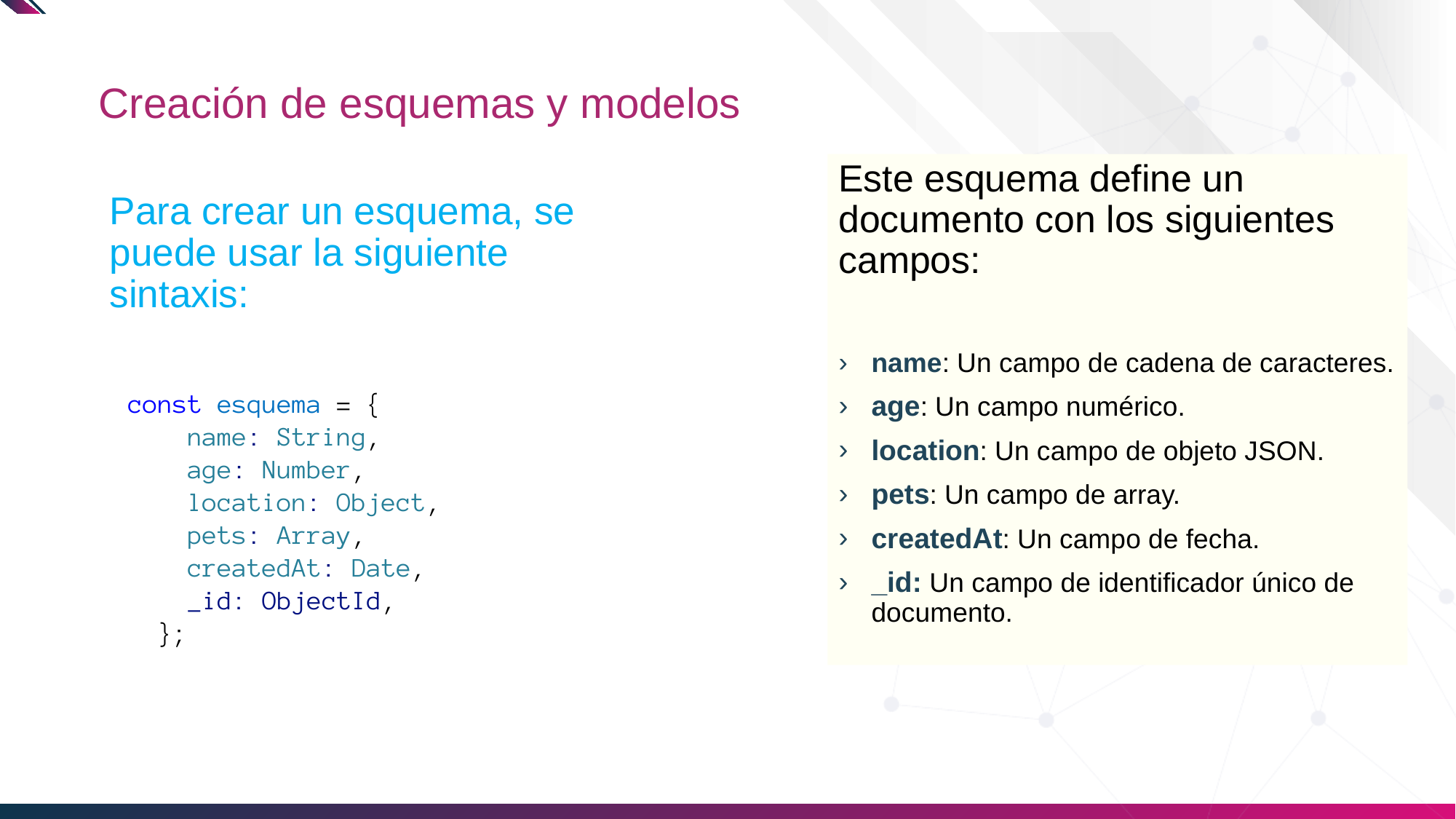

# Creación de esquemas y modelos
Este esquema define un documento con los siguientes campos:

name: Un campo de cadena de caracteres.
age: Un campo numérico.
location: Un campo de objeto JSON.
pets: Un campo de array.
createdAt: Un campo de fecha.
_id: Un campo de identificador único de documento.
Para crear un esquema, se puede usar la siguiente sintaxis:
const esquema = {
    name: String,
    age: Number,
    location: Object,
    pets: Array,
    createdAt: Date,
    _id: ObjectId,
  };